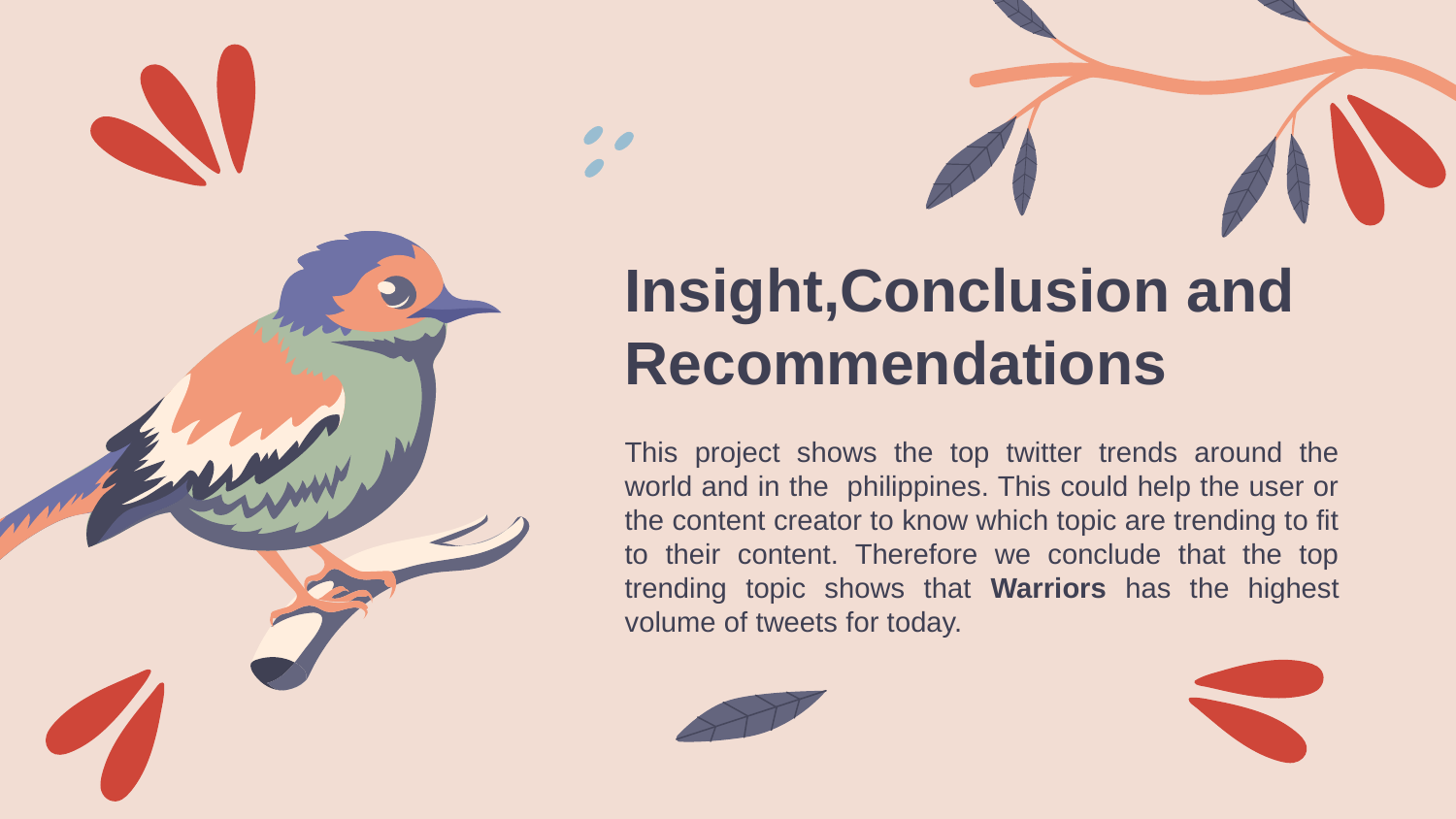

# Insight,Conclusion and
Recommendations
This project shows the top twitter trends around the world and in the  philippines. This could help the user or the content creator to know which topic are trending to fit to their content. Therefore we conclude that the top trending topic shows that Warriors has the highest volume of tweets for today.